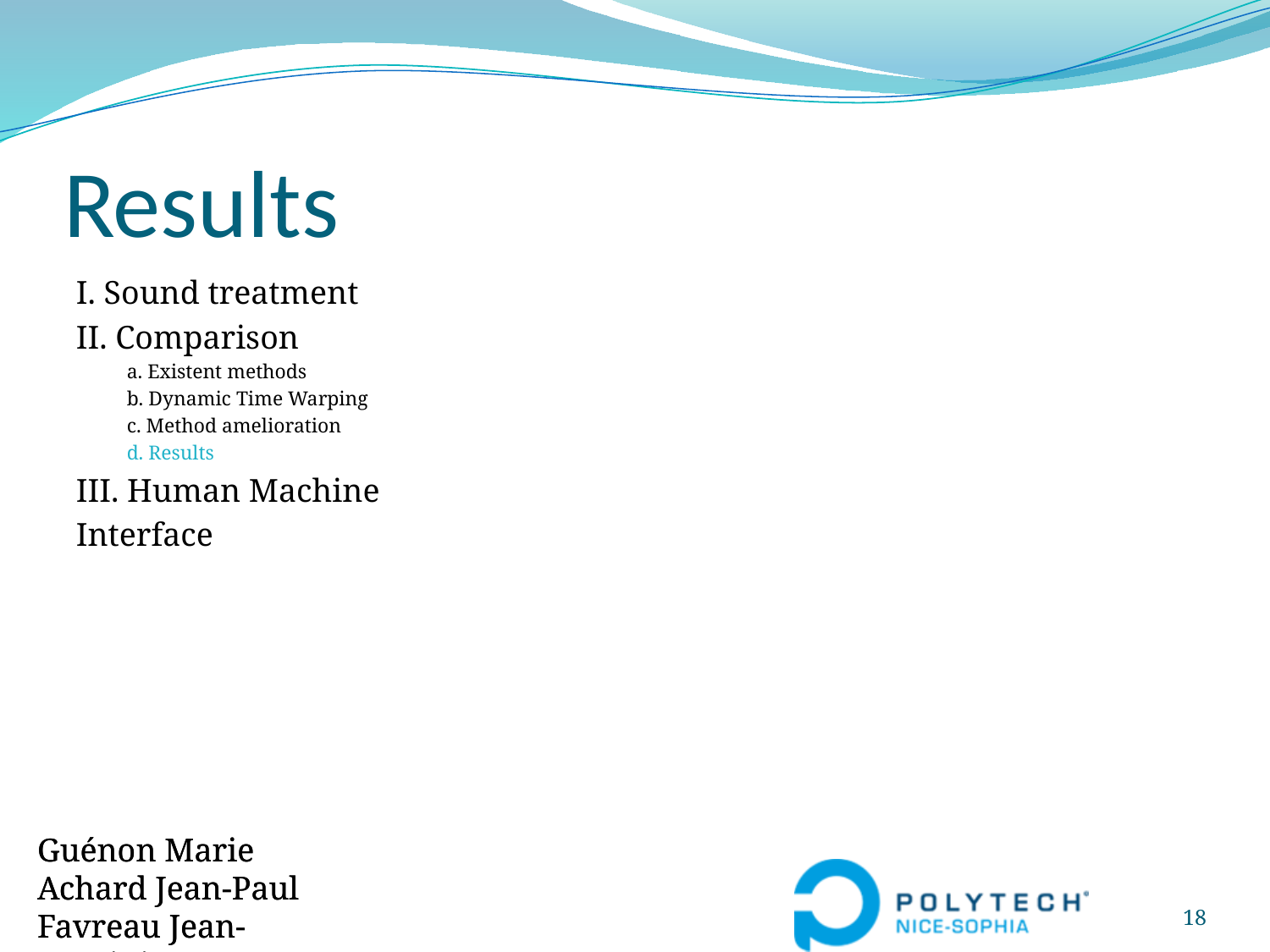

# Results

I. Sound treatment
II. Comparison
a. Existent methods
b. Dynamic Time Warping
c. Method amelioration
d. Results
III. Human Machine
Interface

Guénon Marie
Achard Jean-Paul
Favreau Jean-Dominique
18